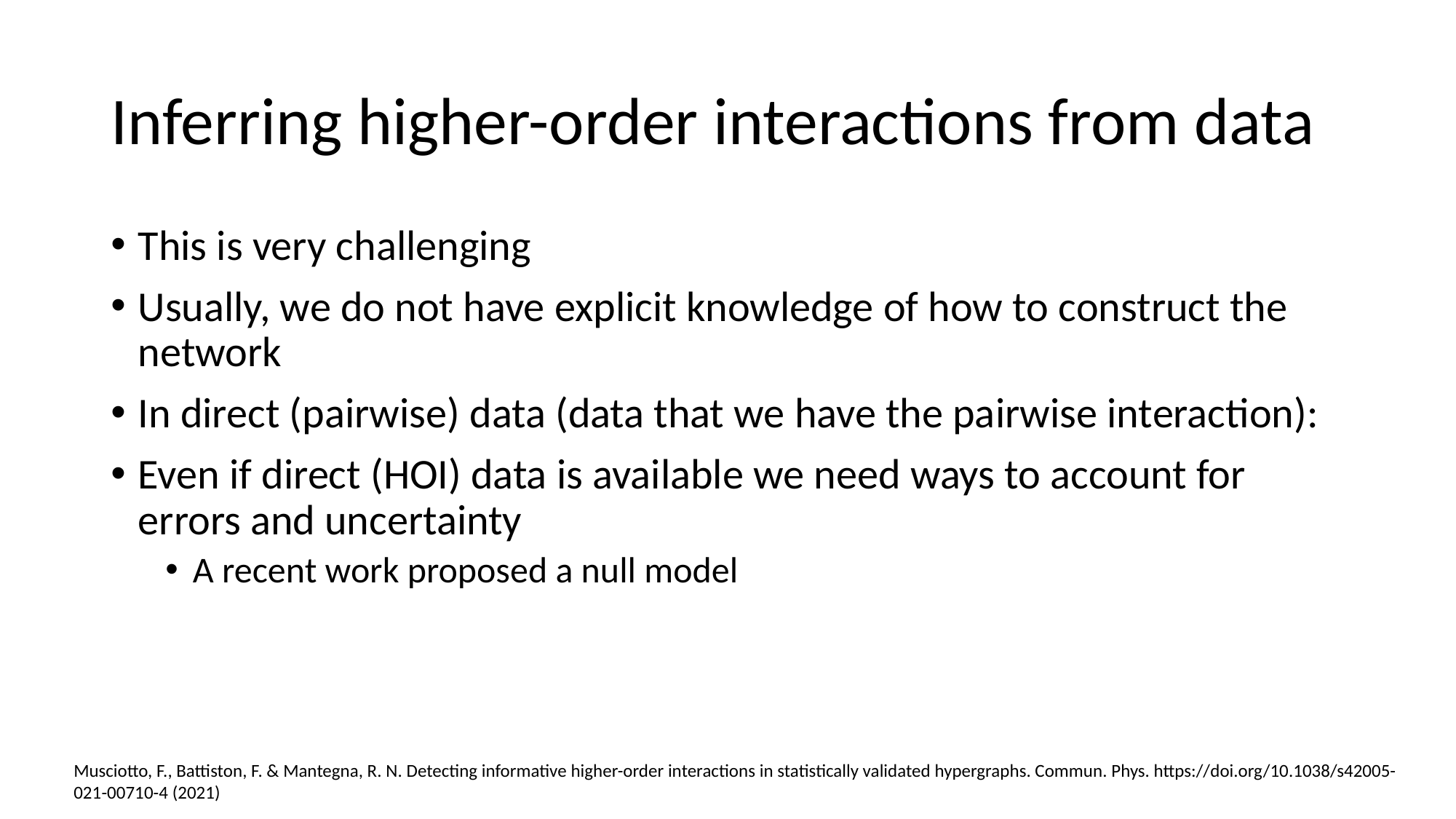

# Inferring higher-order interactions from data
This is very challenging
Usually, we do not have explicit knowledge of how to construct the network
In direct (pairwise) data (data that we have the pairwise interaction):
Even if direct (HOI) data is available we need ways to account for errors and uncertainty
A recent work proposed a null model

Musciotto, F., Battiston, F. & Mantegna, R. N. Detecting informative higher-order interactions in statistically validated hypergraphs. Commun. Phys. https://doi.org/10.1038/s42005-021-00710-4 (2021)